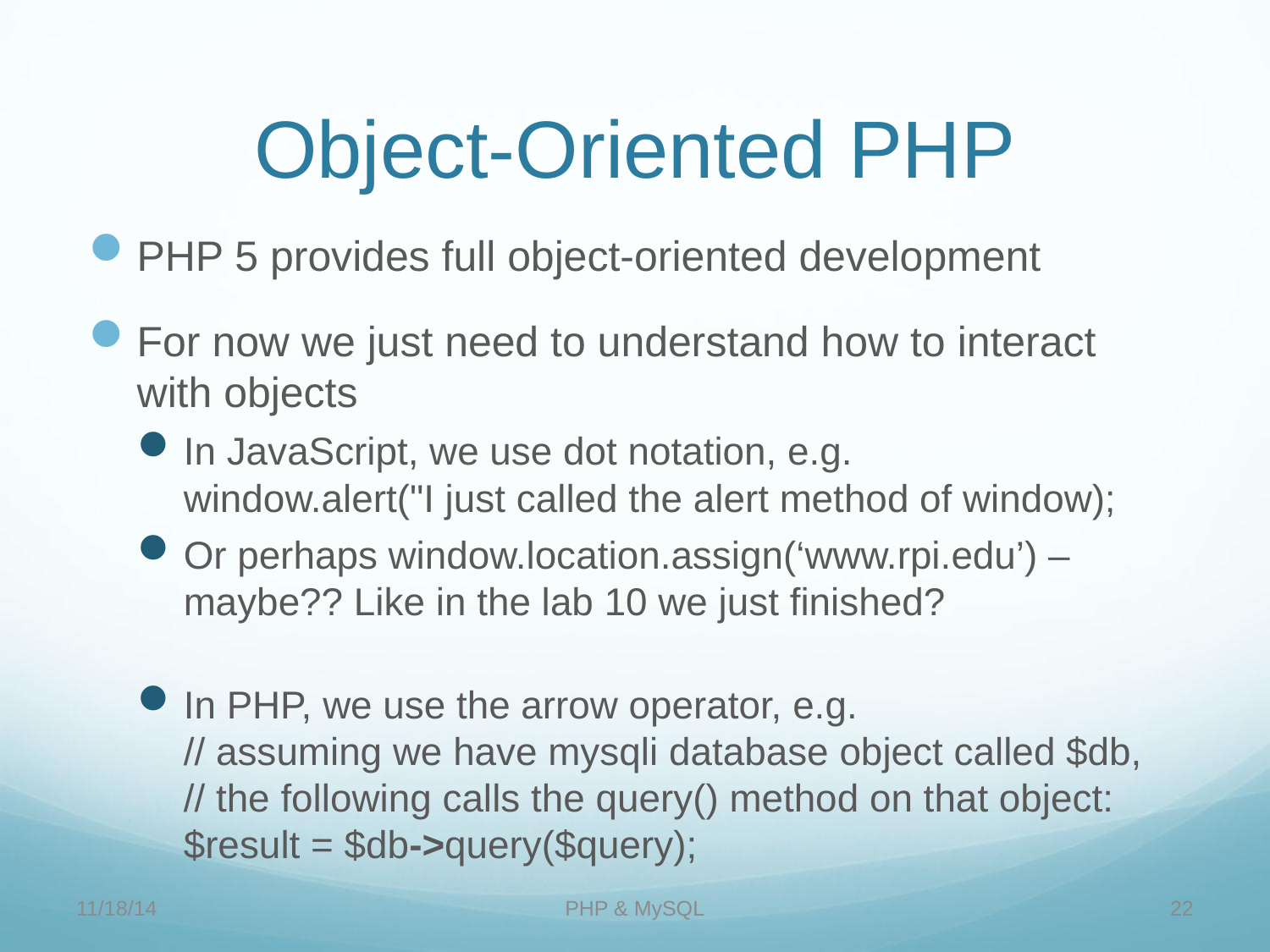

Object-Oriented PHP
PHP 5 provides full object-oriented development
For now we just need to understand how to interact with objects
In JavaScript, we use dot notation, e.g.
window.alert("I just called the alert method of window);
Or perhaps window.location.assign(‘www.rpi.edu’) – maybe?? Like in the lab 10 we just finished?
In PHP, we use the arrow operator, e.g.
// assuming we have mysqli database object called $db,
// the following calls the query() method on that object:
$result = $db->query($query);
11/18/14
PHP & MySQL
22